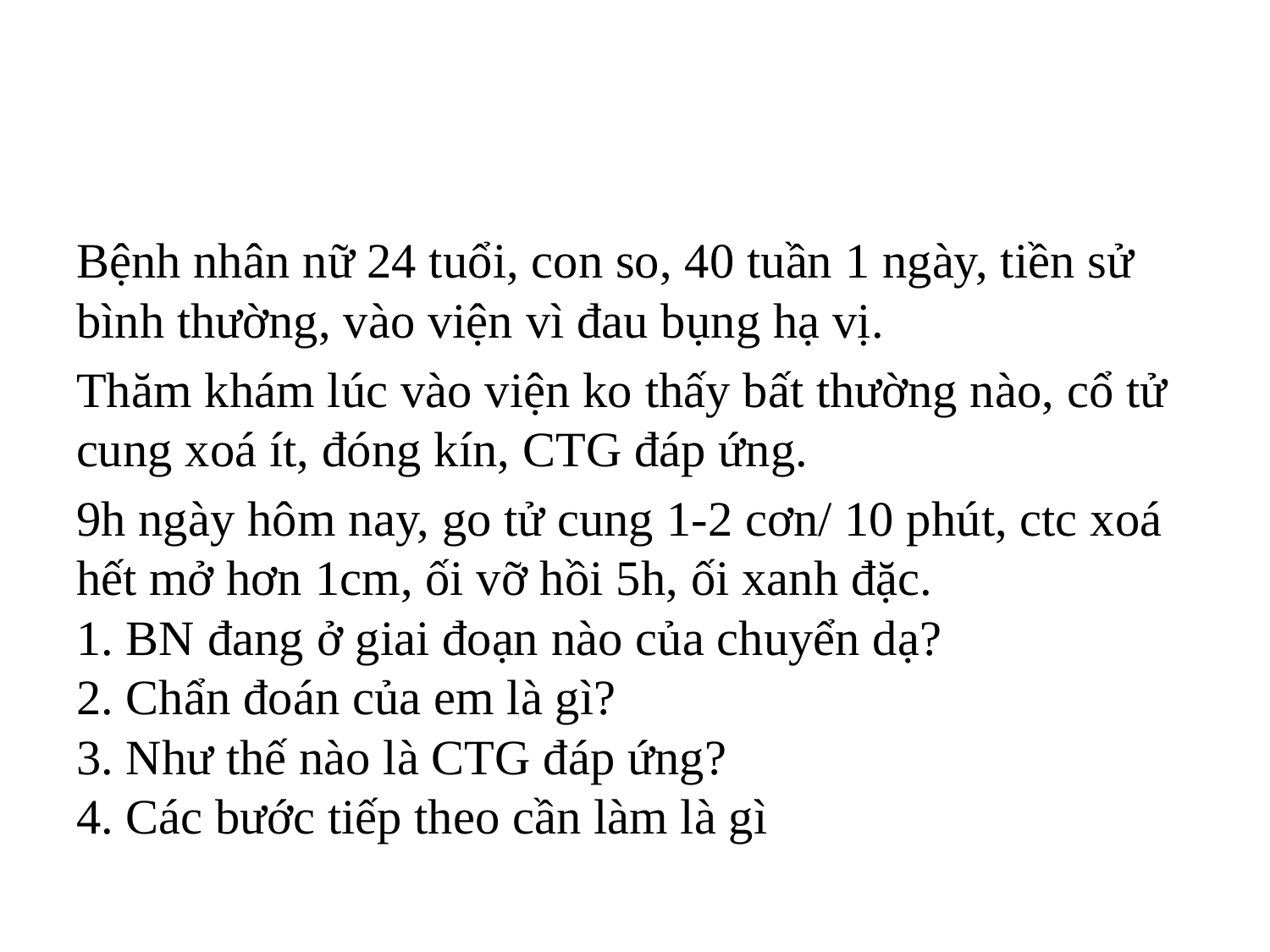

#
Bệnh nhân nữ 24 tuổi, con so, 40 tuần 1 ngày, tiền sử bình thường, vào viện vì đau bụng hạ vị.
Thăm khám lúc vào viện ko thấy bất thường nào, cổ tử cung xoá ít, đóng kín, CTG đáp ứng.
9h ngày hôm nay, go tử cung 1-2 cơn/ 10 phút, ctc xoá hết mở hơn 1cm, ối vỡ hồi 5h, ối xanh đặc.
1. BN đang ở giai đoạn nào của chuyển dạ?
2. Chẩn đoán của em là gì?
3. Như thế nào là CTG đáp ứng?
4. Các bước tiếp theo cần làm là gì